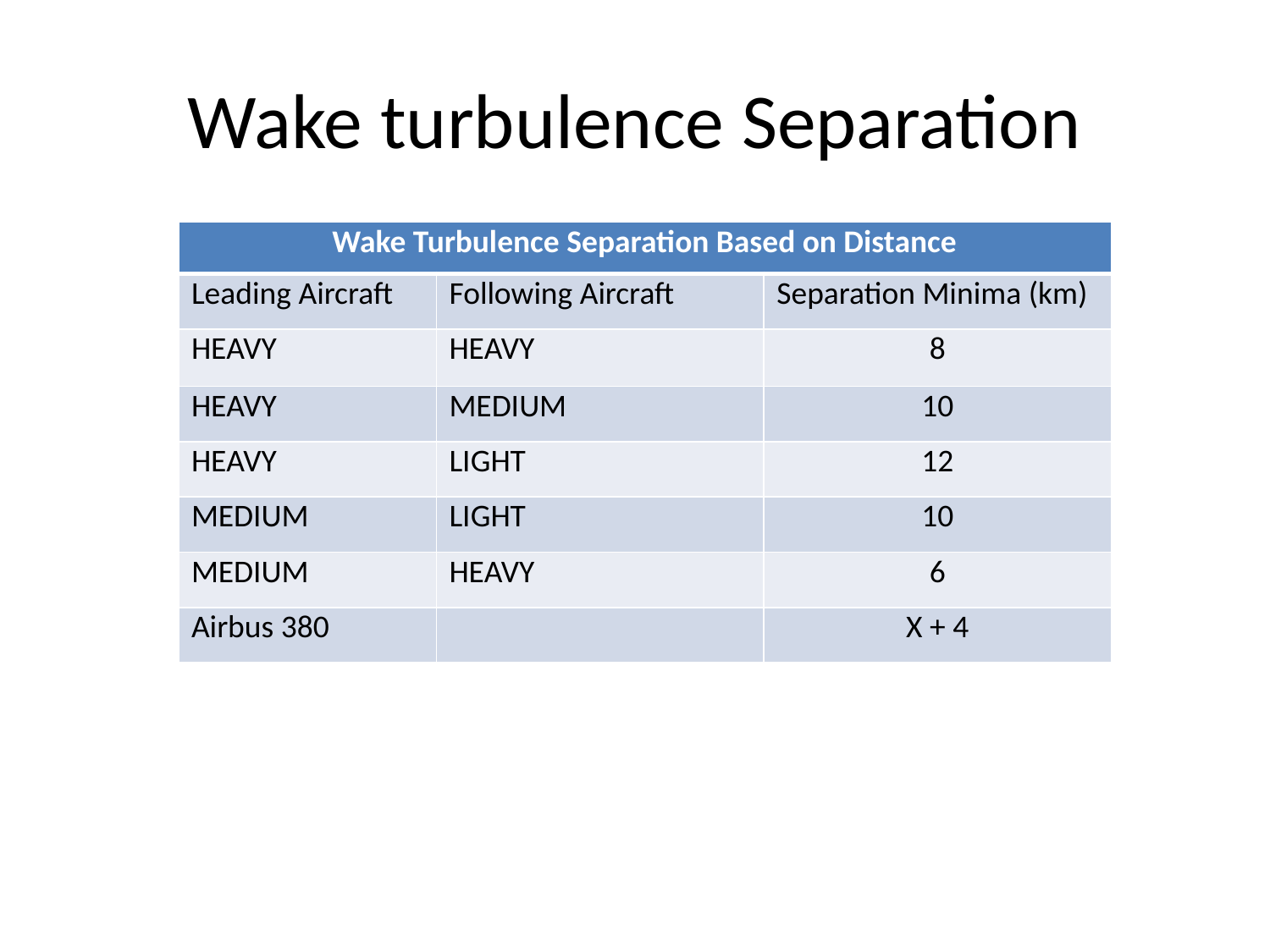

# Wake turbulence Separation
| Wake Turbulence Separation Based on Distance |  |  |
| --- | --- | --- |
| Leading Aircraft | Following Aircraft | Separation Minima (km) |
| HEAVY | HEAVY | 8 |
| HEAVY | MEDIUM | 10 |
| HEAVY | LIGHT | 12 |
| MEDIUM | LIGHT | 10 |
| MEDIUM | HEAVY | 6 |
| Airbus 380 |  | X + 4 |